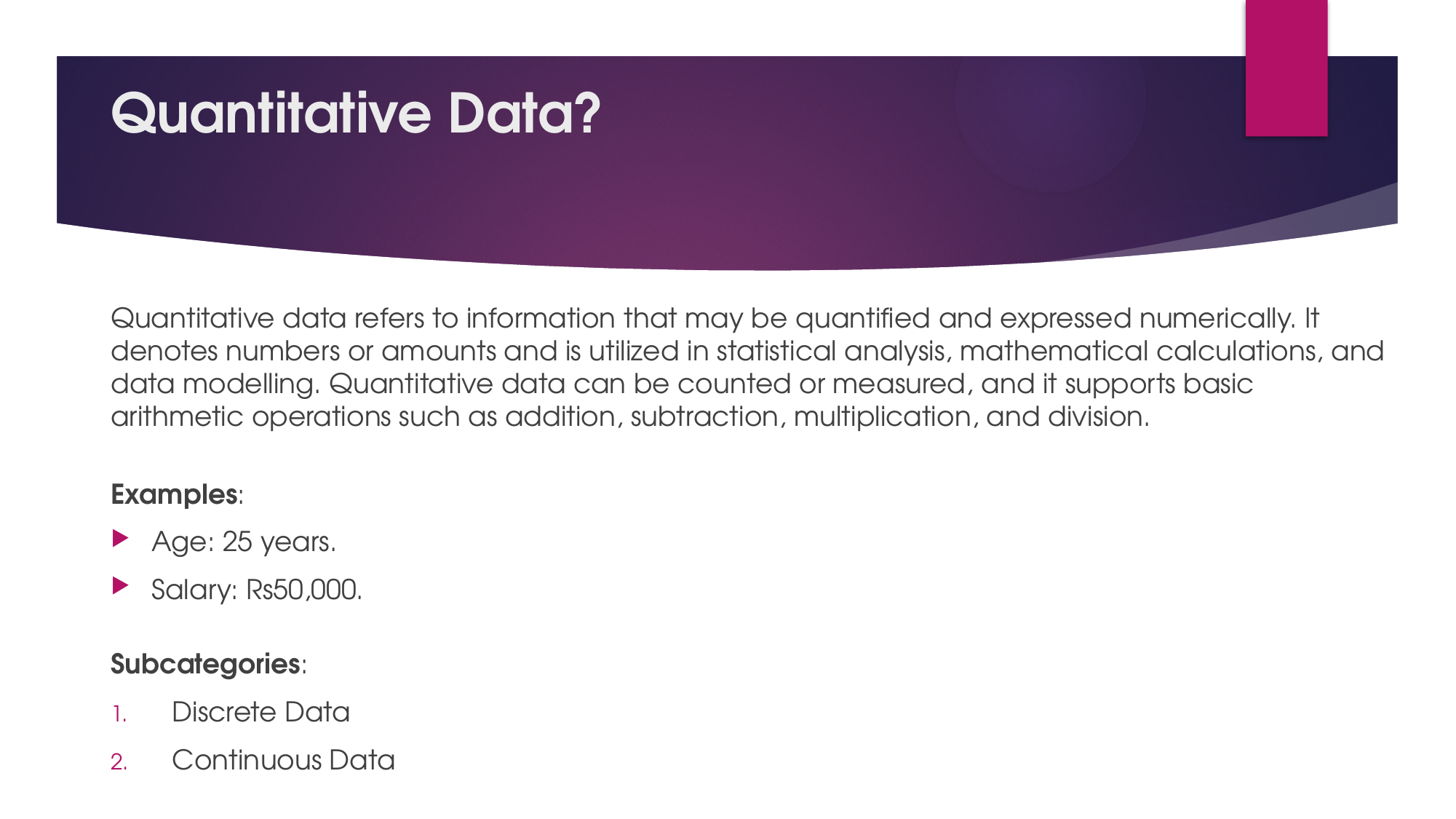

# Quantitative Data?
Quantitative data refers to information that may be quantified and expressed numerically. It denotes numbers or amounts and is utilized in statistical analysis, mathematical calculations, and data modelling. Quantitative data can be counted or measured, and it supports basic arithmetic operations such as addition, subtraction, multiplication, and division.

Examples:
Age: 25 years.
Salary: Rs50,000.

Subcategories:
Discrete Data
Continuous Data